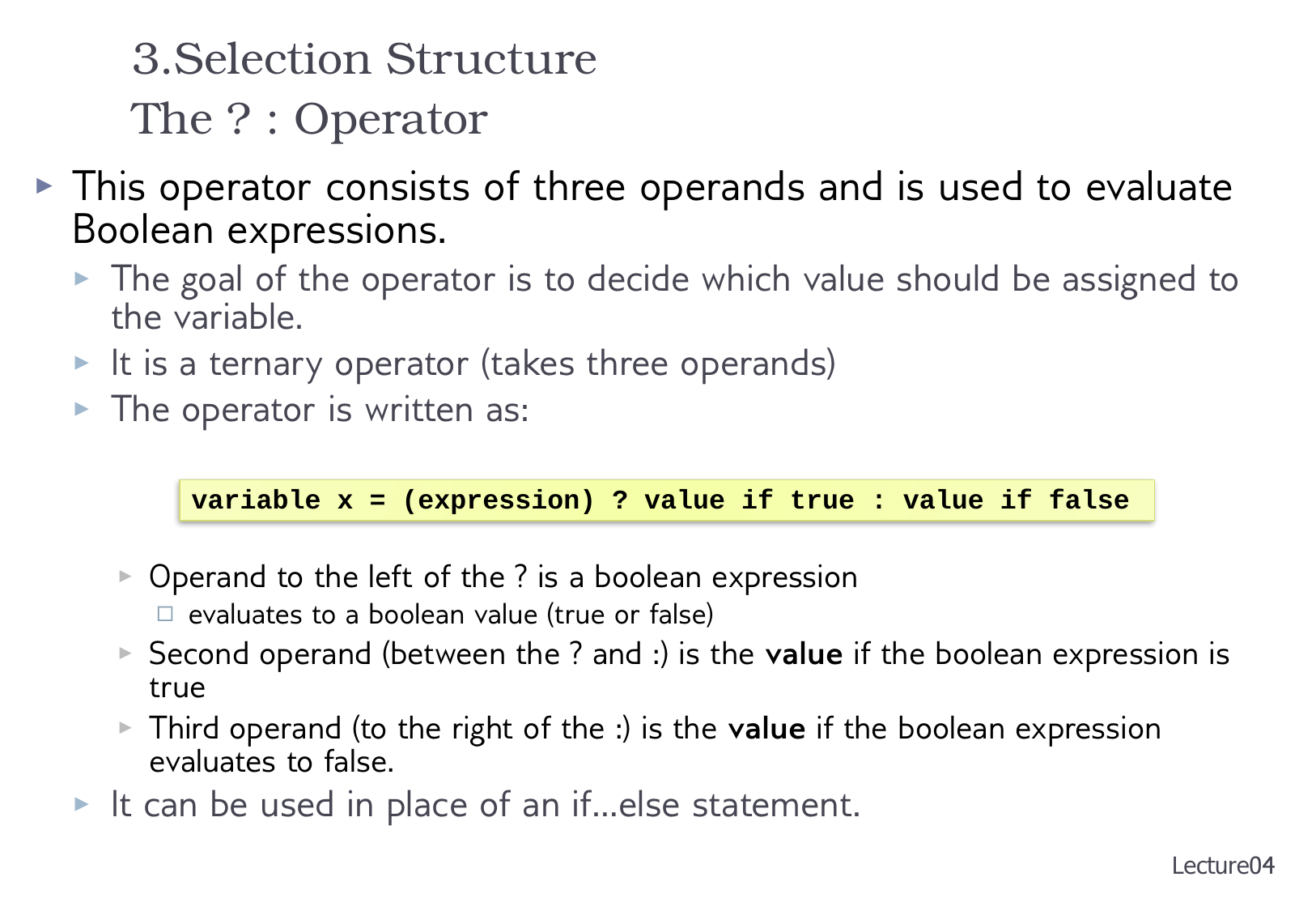

# 3.Selection Structure The ? : Operator
This operator consists of three operands and is used to evaluate Boolean expressions.
The goal of the operator is to decide which value should be assigned to the variable.
It is a ternary operator (takes three operands)
The operator is written as:

Operand to the left of the ? is a boolean expression
evaluates to a boolean value (true or false)
Second operand (between the ? and :) is the value if the boolean expression is true
Third operand (to the right of the :) is the value if the boolean expression evaluates to false.
It can be used in place of an if…else statement.

variable x = (expression) ? value if true : value if false
11
Lecture04